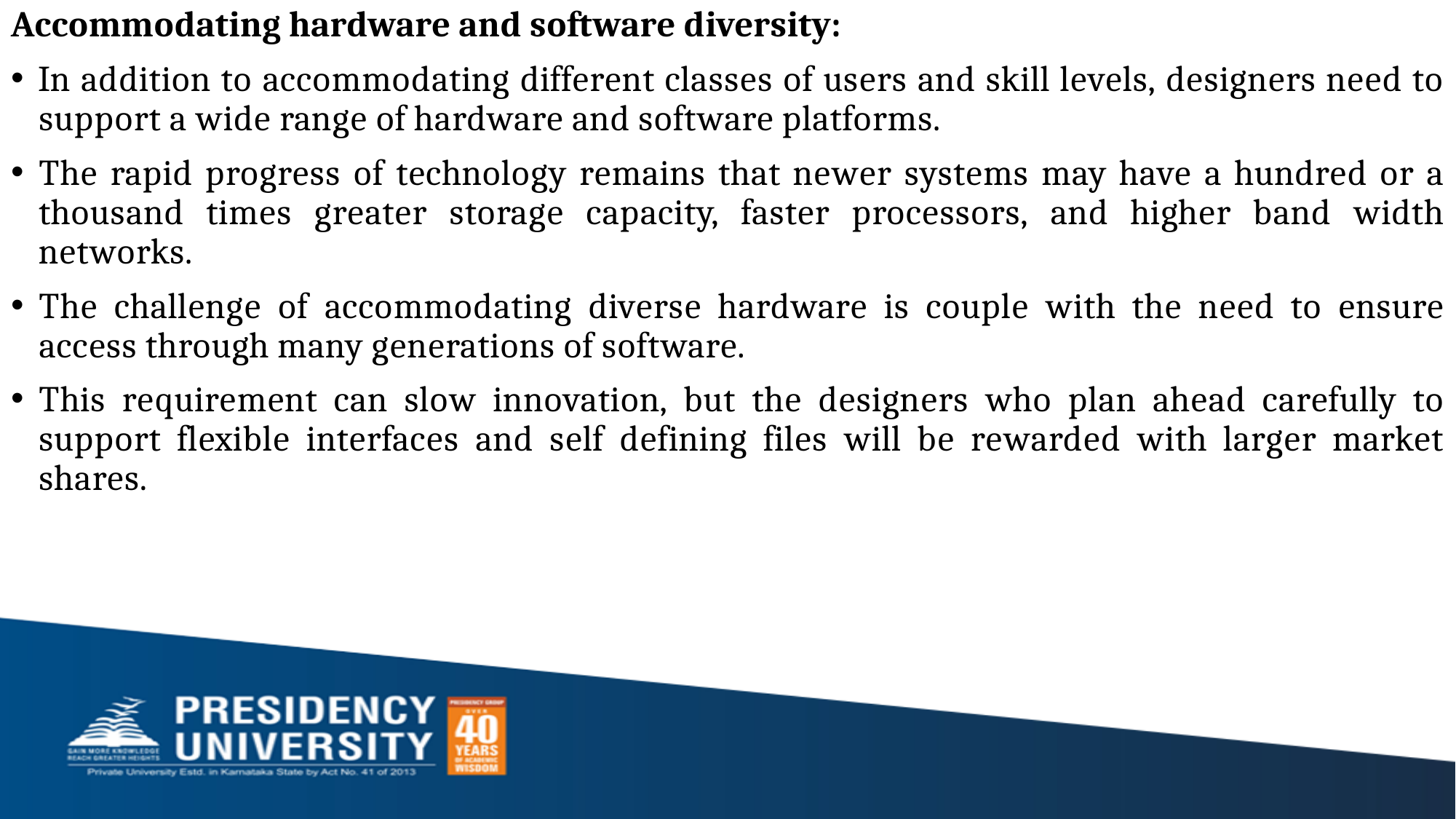

Accommodating hardware and software diversity:
In addition to accommodating different classes of users and skill levels, designers need to support a wide range of hardware and software platforms.
The rapid progress of technology remains that newer systems may have a hundred or a thousand times greater storage capacity, faster processors, and higher band width networks.
The challenge of accommodating diverse hardware is couple with the need to ensure access through many generations of software.
This requirement can slow innovation, but the designers who plan ahead carefully to support flexible interfaces and self defining files will be rewarded with larger market shares.